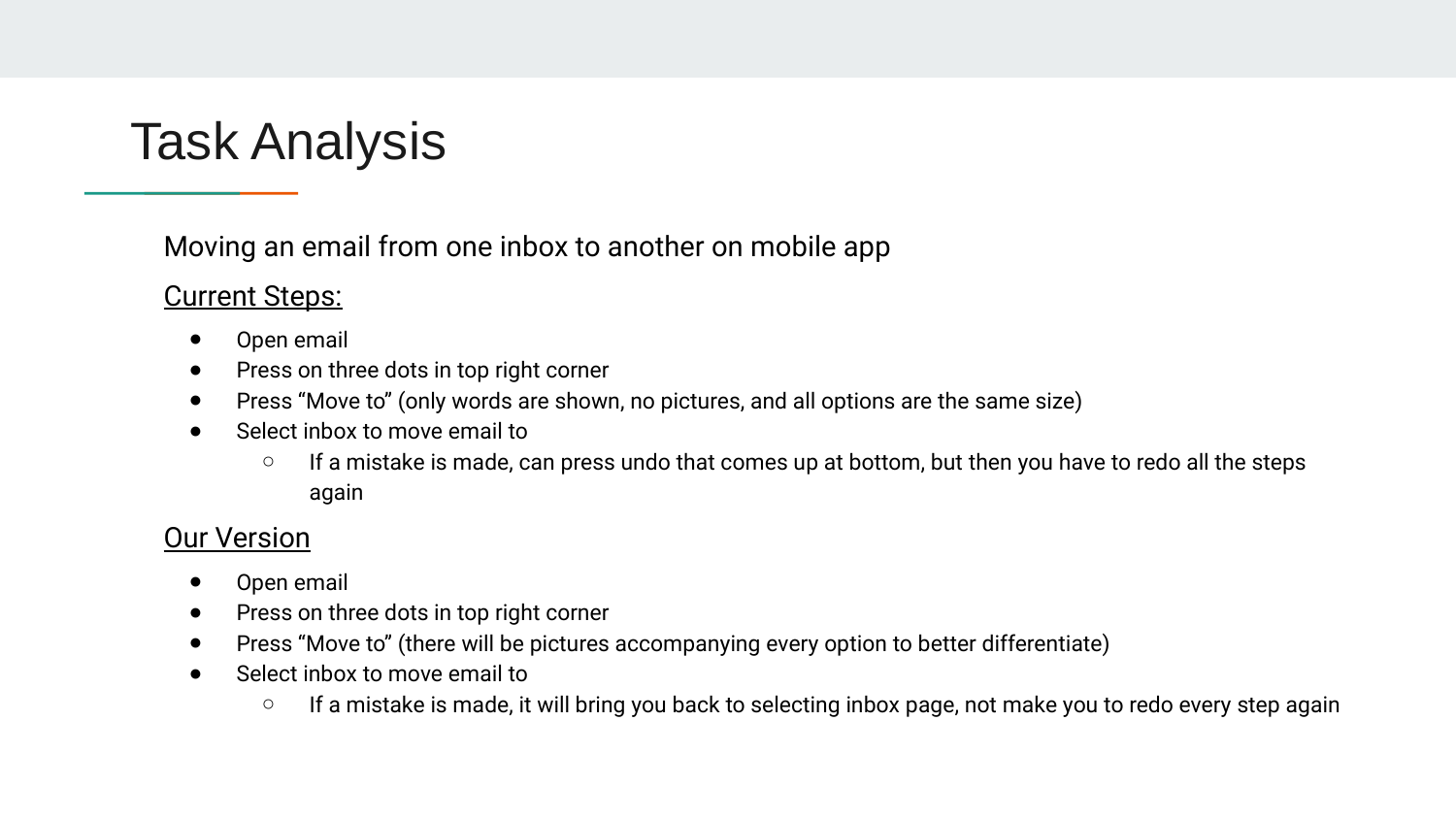

# Task Analysis
Moving an email from one inbox to another on mobile app
Current Steps:
Open email
Press on three dots in top right corner
Press “Move to” (only words are shown, no pictures, and all options are the same size)
Select inbox to move email to
If a mistake is made, can press undo that comes up at bottom, but then you have to redo all the steps again
Our Version
Open email
Press on three dots in top right corner
Press “Move to” (there will be pictures accompanying every option to better differentiate)
Select inbox to move email to
If a mistake is made, it will bring you back to selecting inbox page, not make you to redo every step again